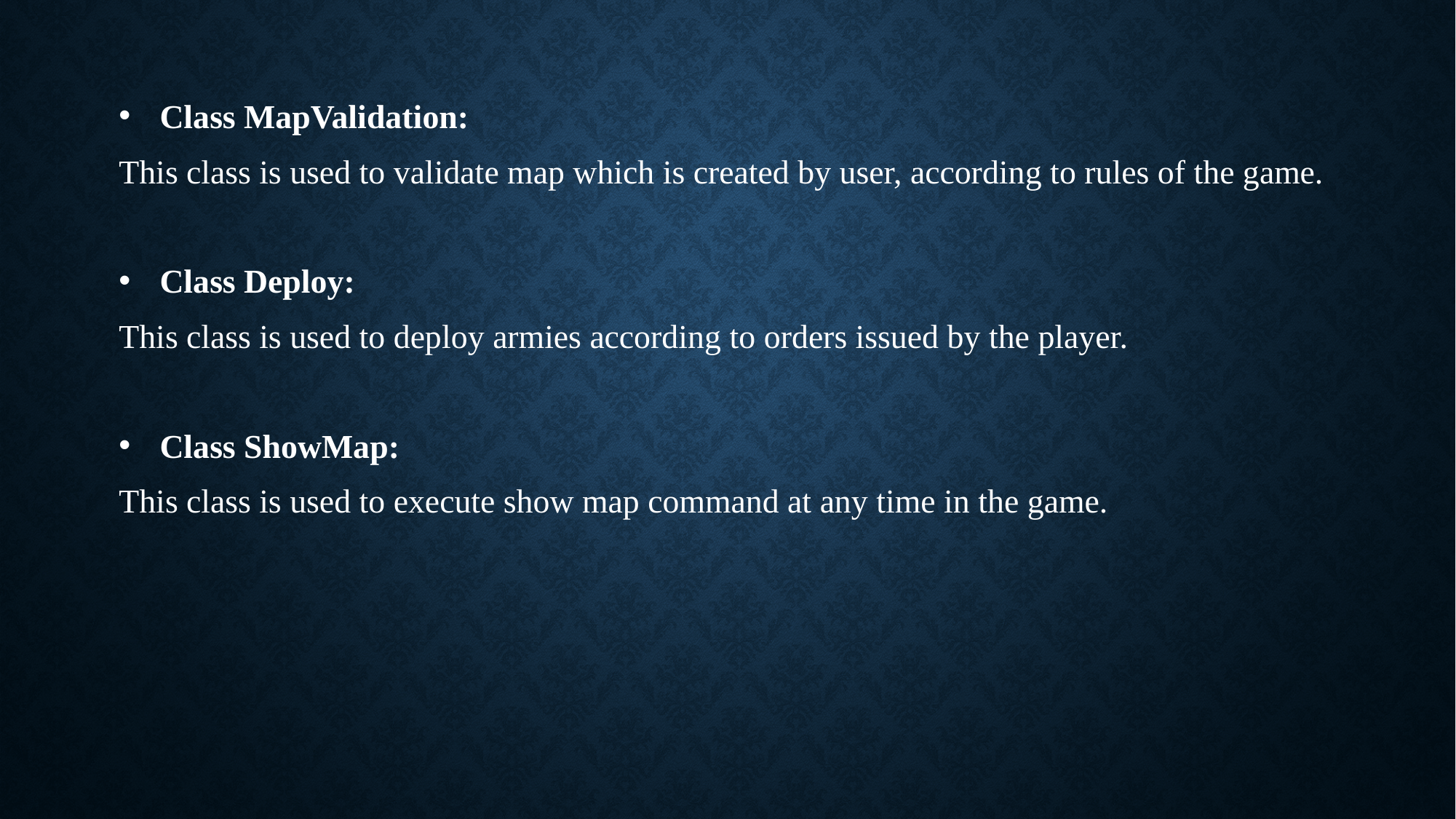

Class MapValidation:
This class is used to validate map which is created by user, according to rules of the game.

Class Deploy:
This class is used to deploy armies according to orders issued by the player.

Class ShowMap:
This class is used to execute show map command at any time in the game.